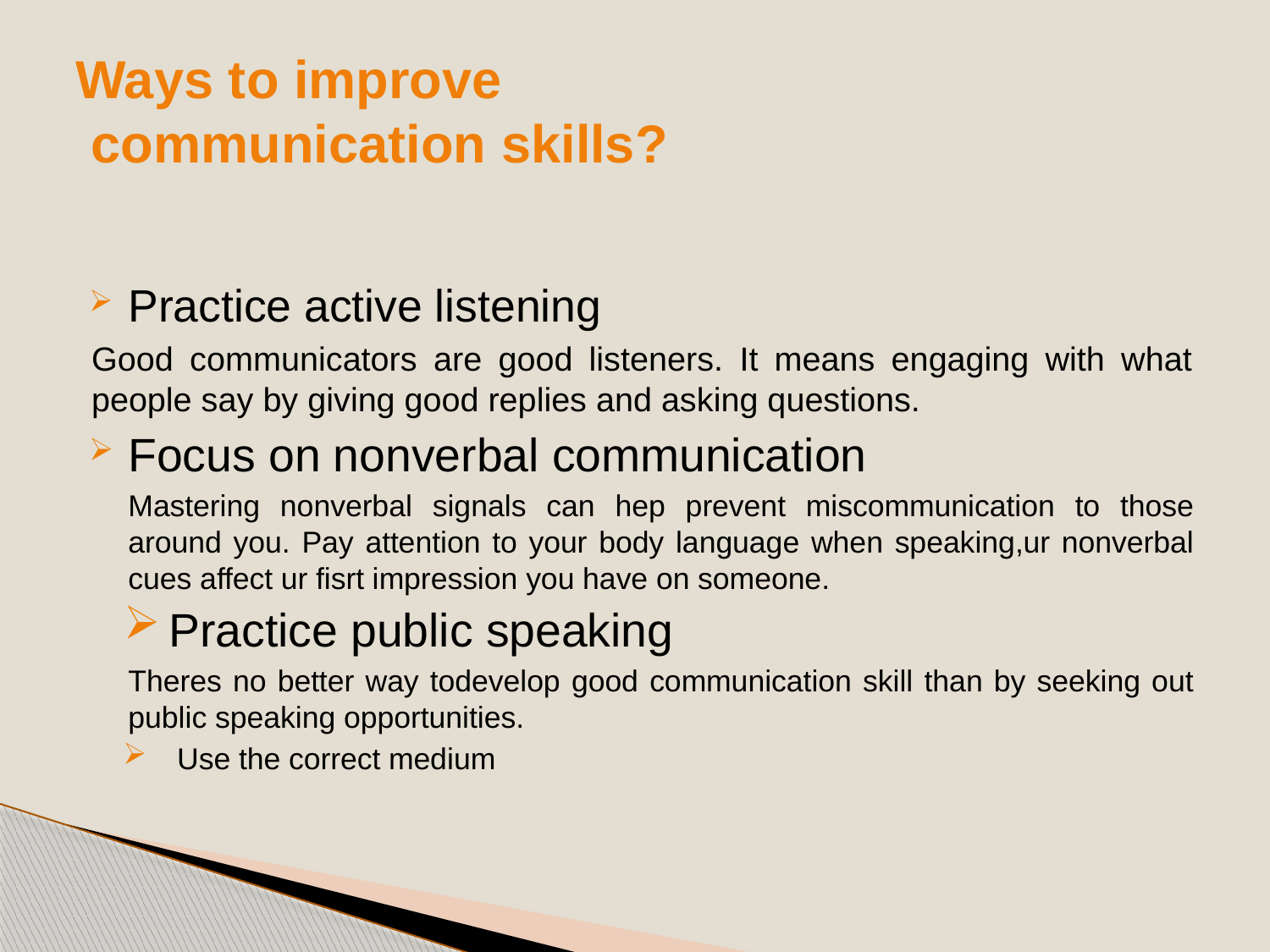

# Ways to improve communication skills?
Practice active listening
Good communicators are good listeners. It means engaging with what people say by giving good replies and asking questions.
Focus on nonverbal communication
Mastering nonverbal signals can hep prevent miscommunication to those around you. Pay attention to your body language when speaking,ur nonverbal cues affect ur fisrt impression you have on someone.
Practice public speaking
Theres no better way todevelop good communication skill than by seeking out public speaking opportunities.
Use the correct medium